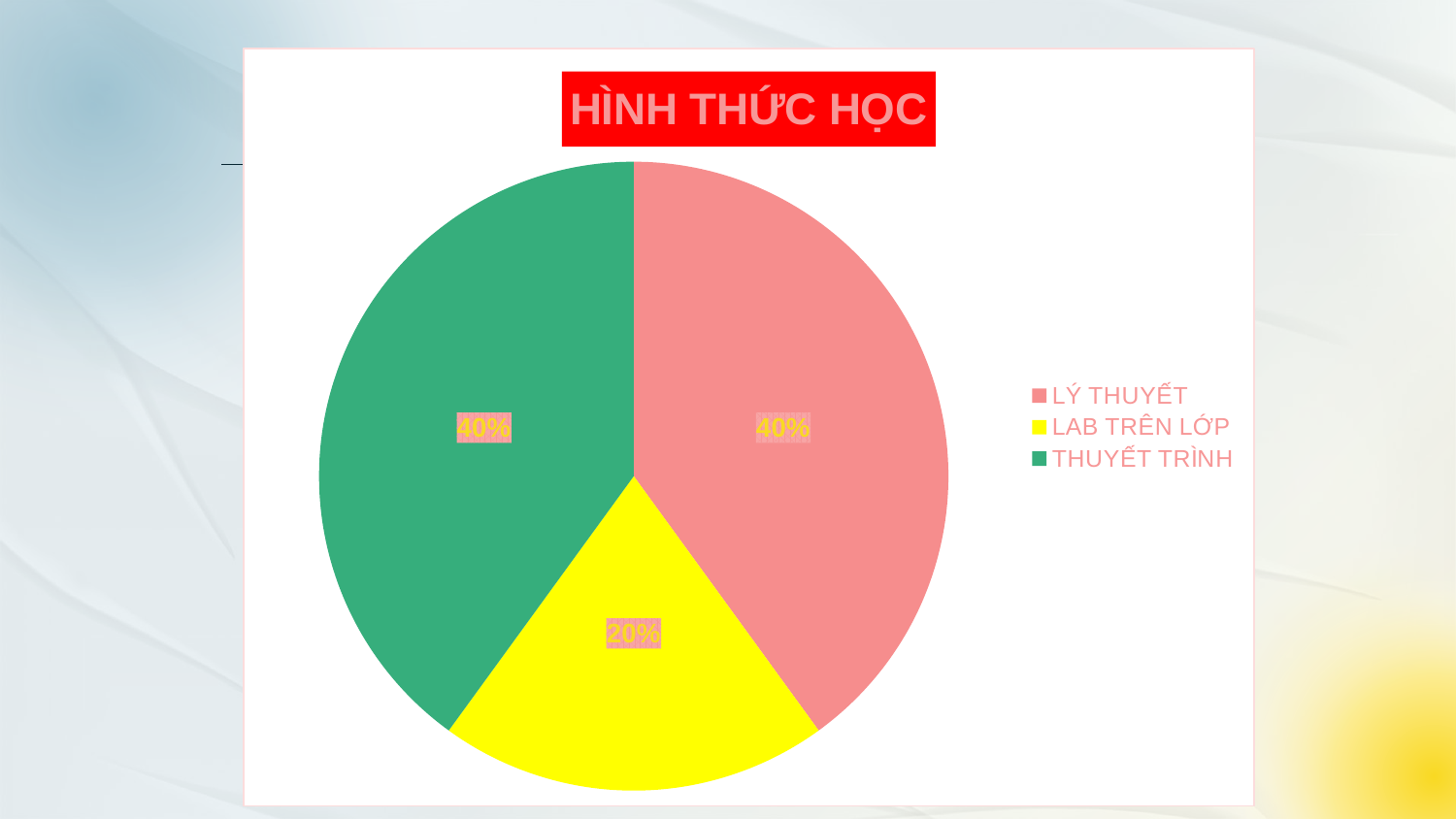

### Chart: HÌNH THỨC HỌC

| Category | HÌNH THỨC |
|---|---|
| LÝ THUYẾT | 40.0 |
| LAB TRÊN LỚP | 20.0 |
| THUYẾT TRÌNH | 40.0 |
# HÌNH THỨC HỌC